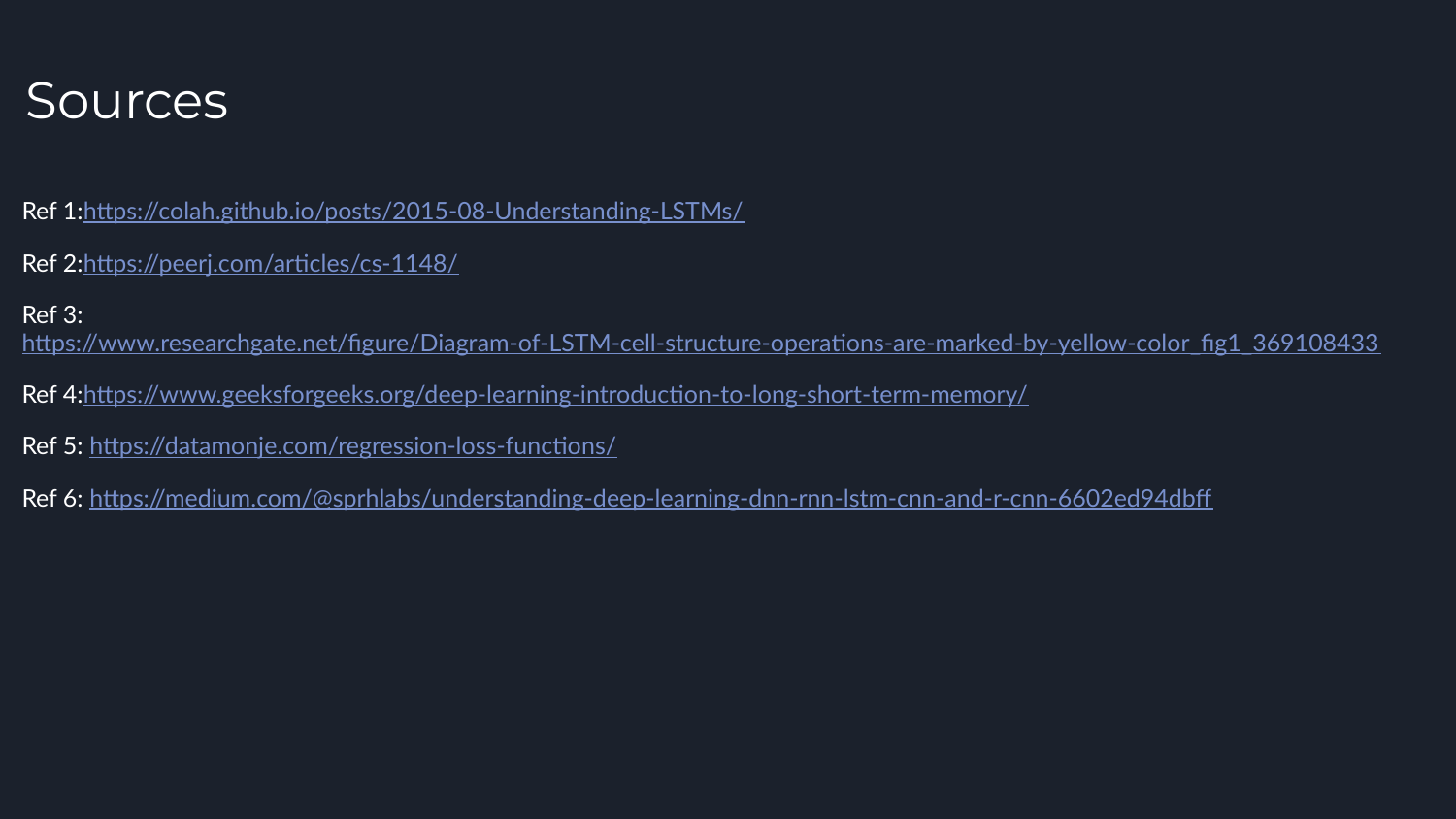

Sources
Ref 1:https://colah.github.io/posts/2015-08-Understanding-LSTMs/
Ref 2:https://peerj.com/articles/cs-1148/
Ref 3: https://www.researchgate.net/figure/Diagram-of-LSTM-cell-structure-operations-are-marked-by-yellow-color_fig1_369108433
Ref 4:https://www.geeksforgeeks.org/deep-learning-introduction-to-long-short-term-memory/
Ref 5: https://datamonje.com/regression-loss-functions/
Ref 6: https://medium.com/@sprhlabs/understanding-deep-learning-dnn-rnn-lstm-cnn-and-r-cnn-6602ed94dbff